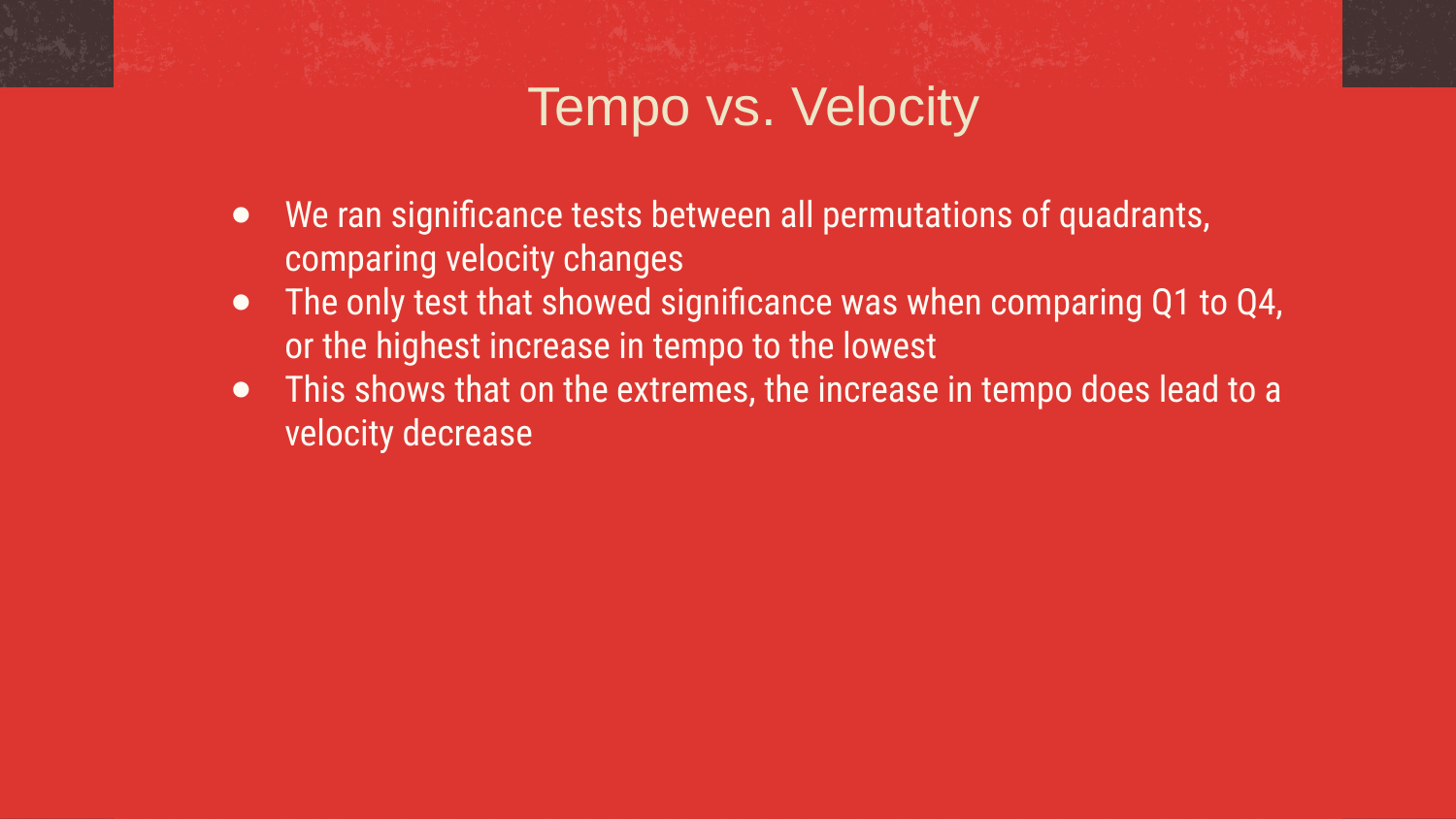

# Tempo vs. Velocity

We ran significance tests between all permutations of quadrants, comparing velocity changes
The only test that showed significance was when comparing Q1 to Q4, or the highest increase in tempo to the lowest
This shows that on the extremes, the increase in tempo does lead to a velocity decrease